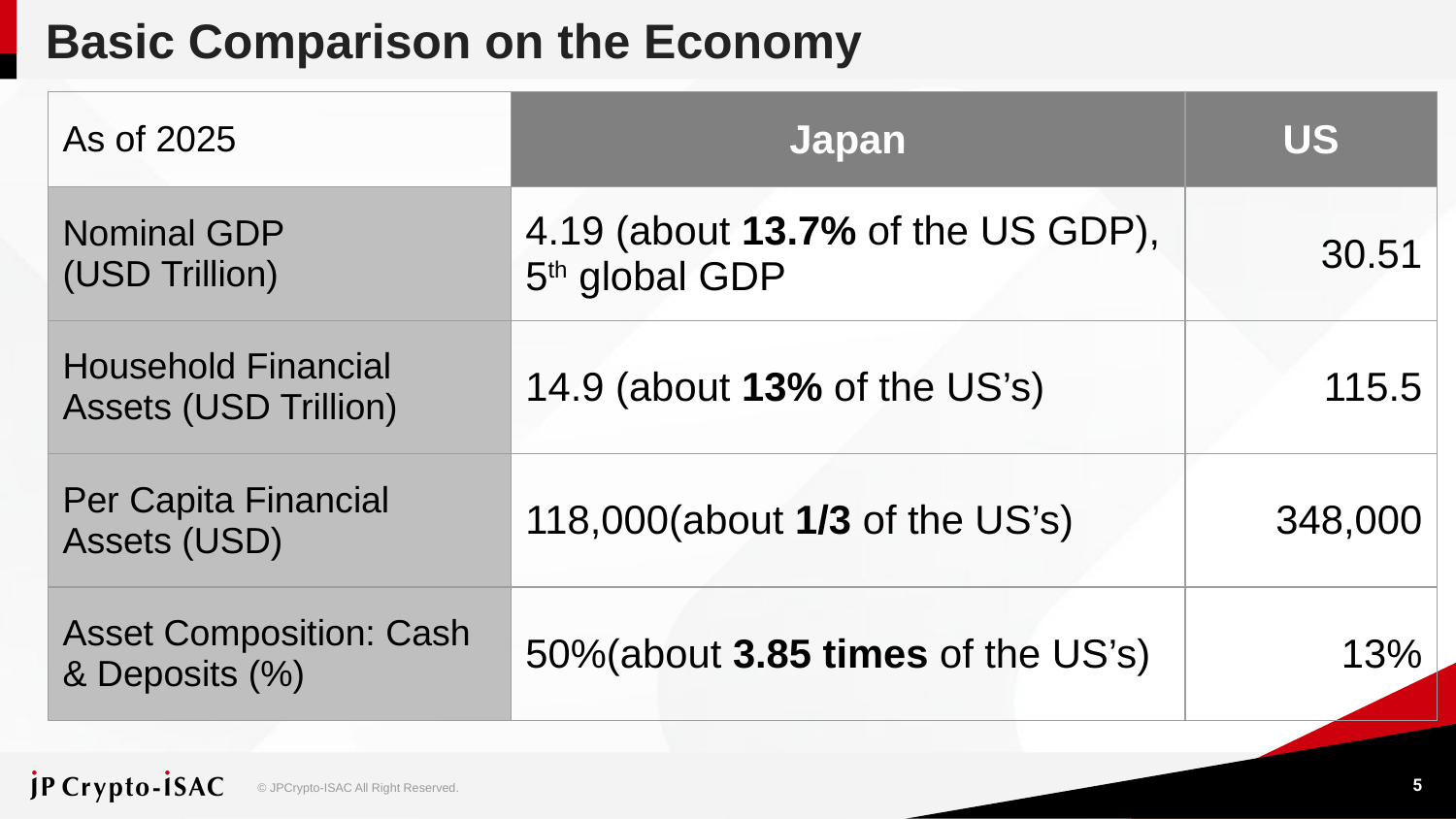

# Basic Comparison on the Economy
| As of 2025 | Japan | US |
| --- | --- | --- |
| Nominal GDP (USD Trillion) | 4.19 (about 13.7% of the US GDP), 5th global GDP | 30.51 |
| Household Financial Assets (USD Trillion) | 14.9 (about 13% of the US’s) | 115.5 |
| Per Capita Financial Assets (USD) | 118,000(about 1/3 of the US’s) | 348,000 |
| Asset Composition: Cash & Deposits (%) | 50%(about 3.85 times of the US’s) | 13% |
5